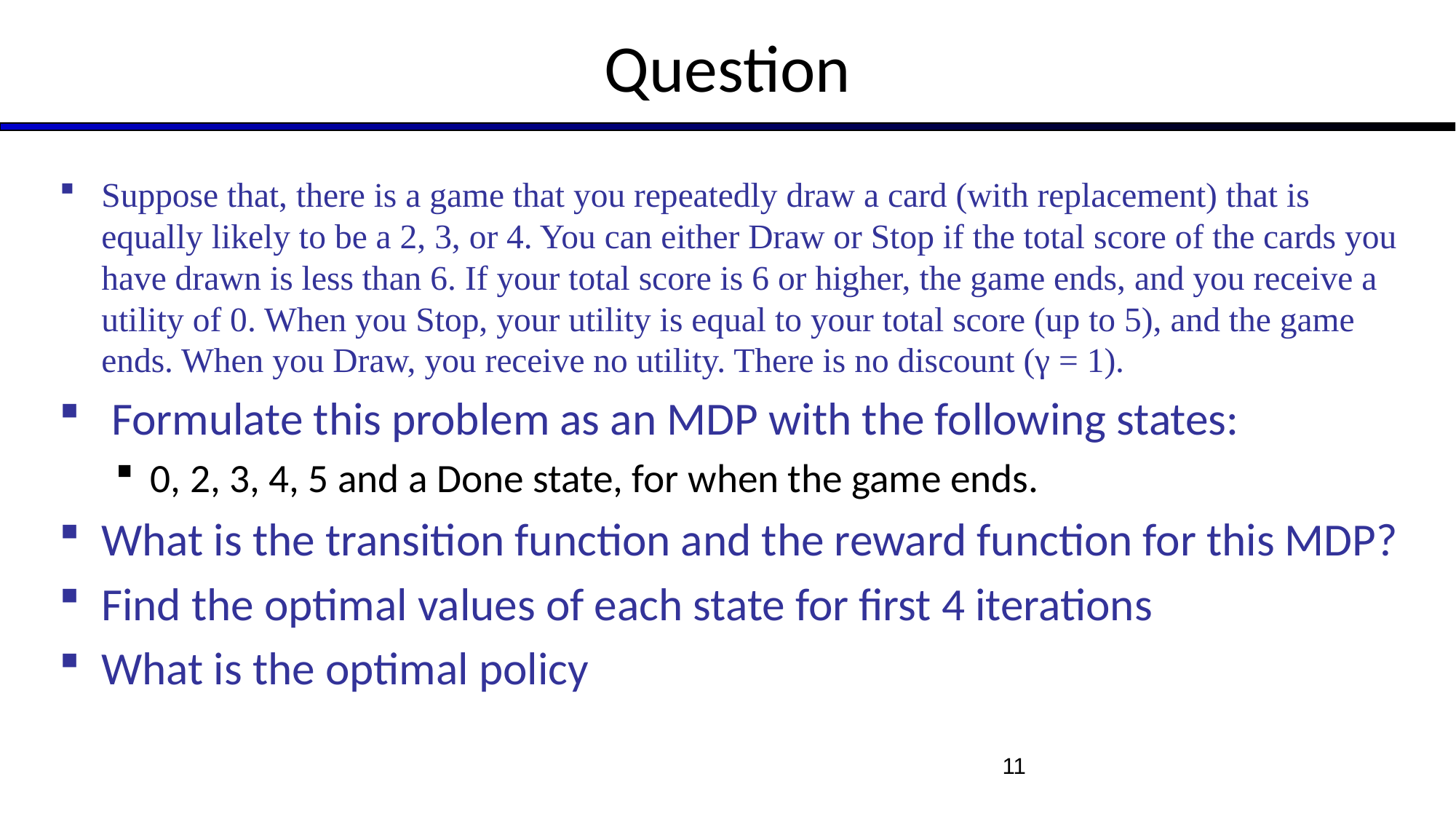

# Question
Suppose that, there is a game that you repeatedly draw a card (with replacement) that is equally likely to be a 2, 3, or 4. You can either Draw or Stop if the total score of the cards you have drawn is less than 6. If your total score is 6 or higher, the game ends, and you receive a utility of 0. When you Stop, your utility is equal to your total score (up to 5), and the game ends. When you Draw, you receive no utility. There is no discount (γ = 1).
 Formulate this problem as an MDP with the following states:
0, 2, 3, 4, 5 and a Done state, for when the game ends.
What is the transition function and the reward function for this MDP?
Find the optimal values of each state for first 4 iterations
What is the optimal policy
11